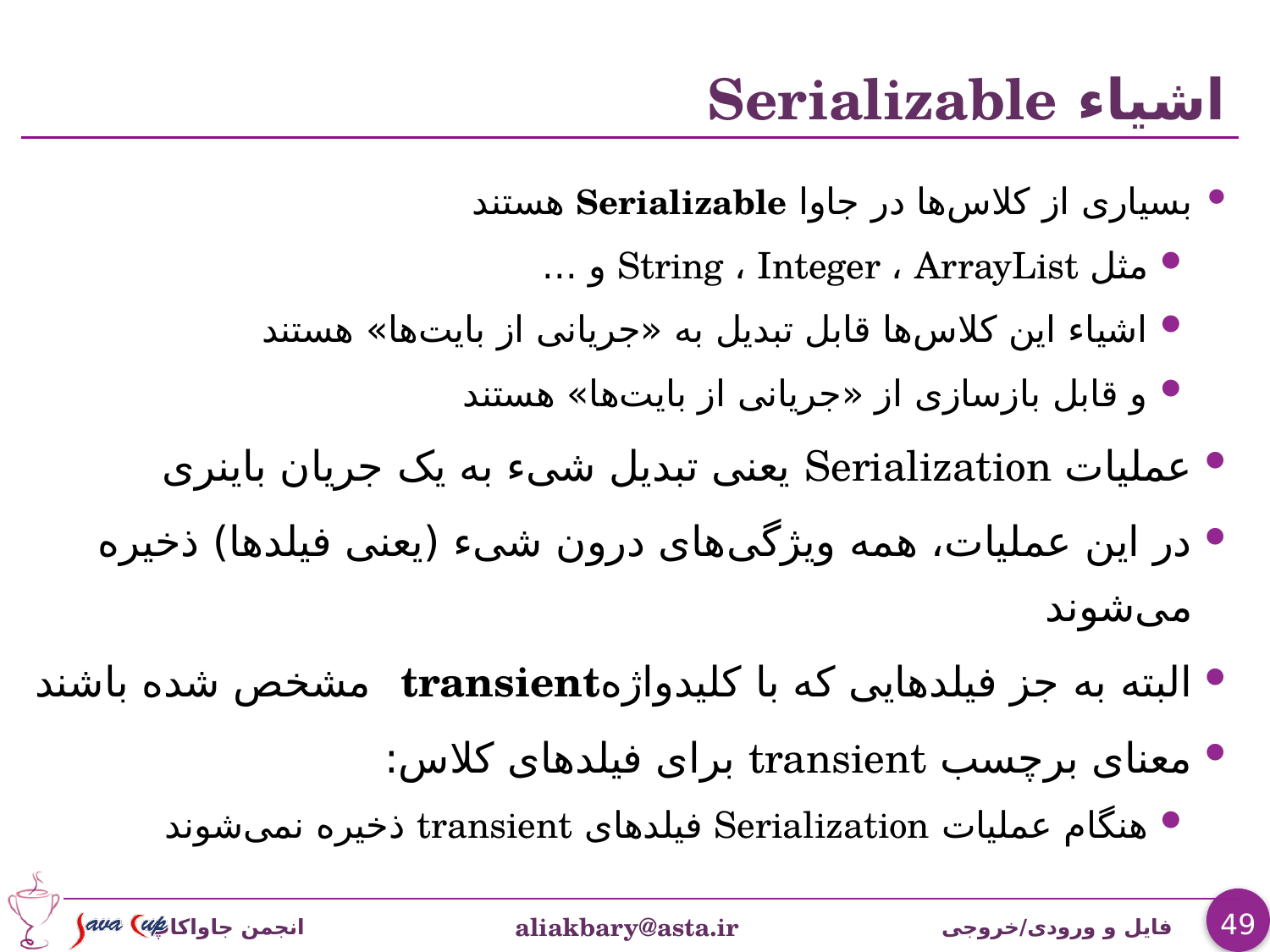

# اشیاء Serializable
بسياری از کلاس‌ها در جاوا Serializable هستند
مثل String ، Integer ، ArrayList و ...
اشیاء این کلاس‌ها قابل تبدیل به «جریانی از بایت‌ها» هستند
و قابل بازسازی از «جریانی از بایت‌ها» هستند
عملیات Serialization یعنی تبدیل شیء به یک جریان باینری
در این عملیات، همه ویژگی‌های درون شیء (یعنی فیلدها) ذخیره می‌شوند
البته به جز فیلدهایی که با کلیدواژهtransient  مشخص شده باشند
معنای برچسب transient برای فیلدهای کلاس:
هنگام عملیات Serialization فیلدهای transient ذخیره نمی‌شوند